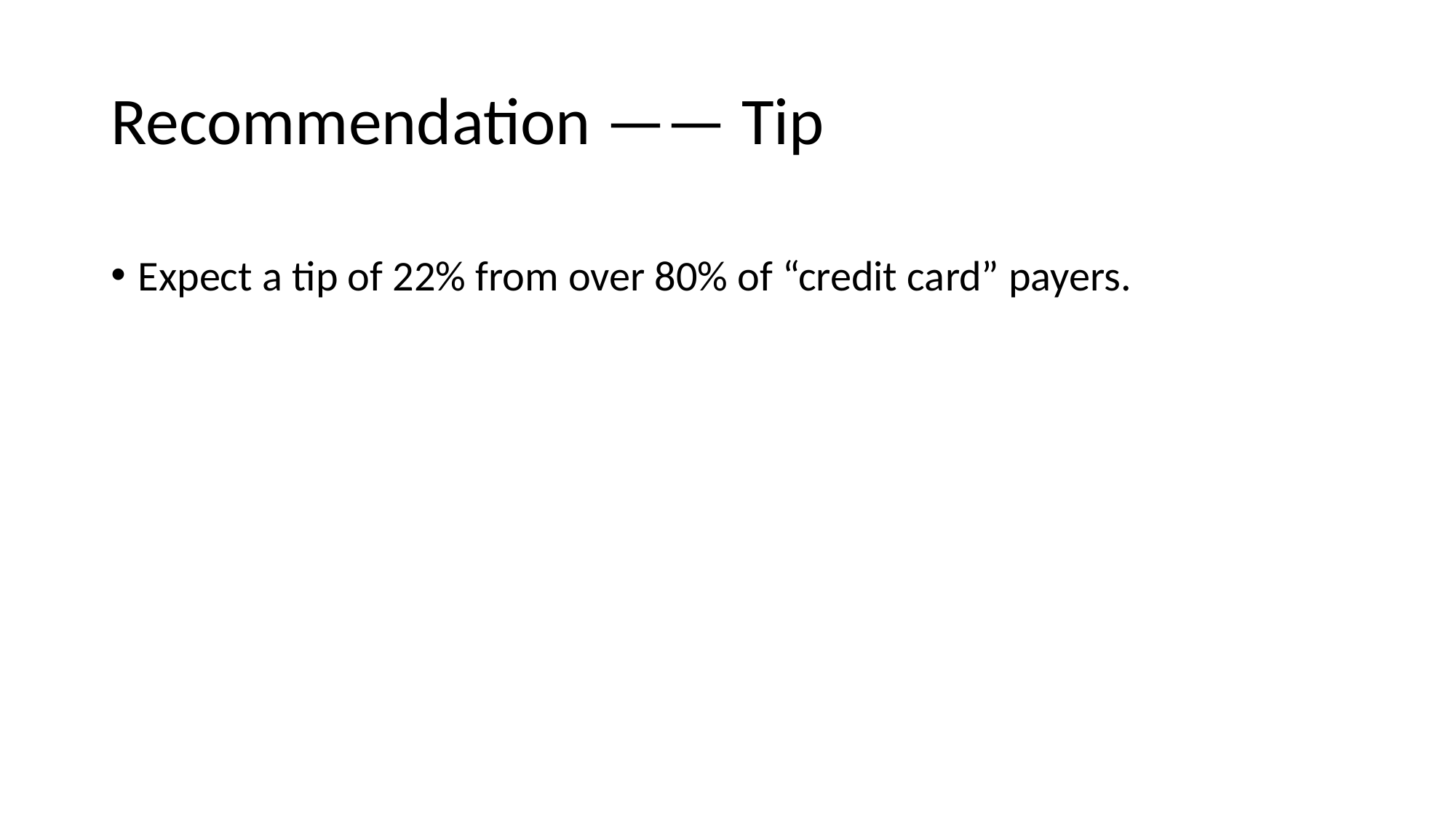

# Recommendation —— Tip
Expect a tip of 22% from over 80% of “credit card” payers.